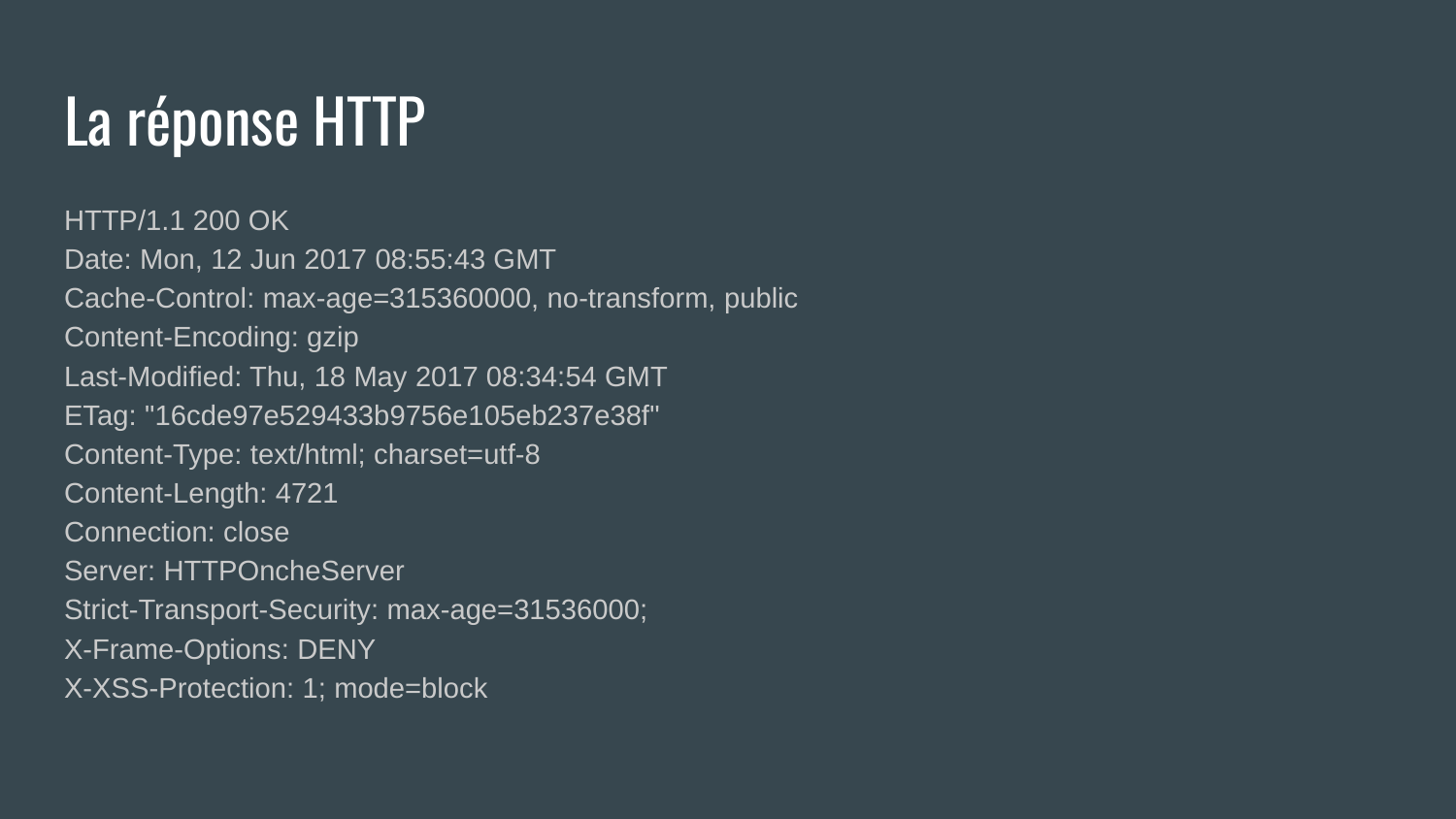

# La réponse HTTP
HTTP/1.1 200 OK
Date: Mon, 12 Jun 2017 08:55:43 GMT
Cache-Control: max-age=315360000, no-transform, public
Content-Encoding: gzip
Last-Modified: Thu, 18 May 2017 08:34:54 GMT
ETag: "16cde97e529433b9756e105eb237e38f"
Content-Type: text/html; charset=utf-8
Content-Length: 4721
Connection: close
Server: HTTPOncheServer
Strict-Transport-Security: max-age=31536000;
X-Frame-Options: DENY
X-XSS-Protection: 1; mode=block